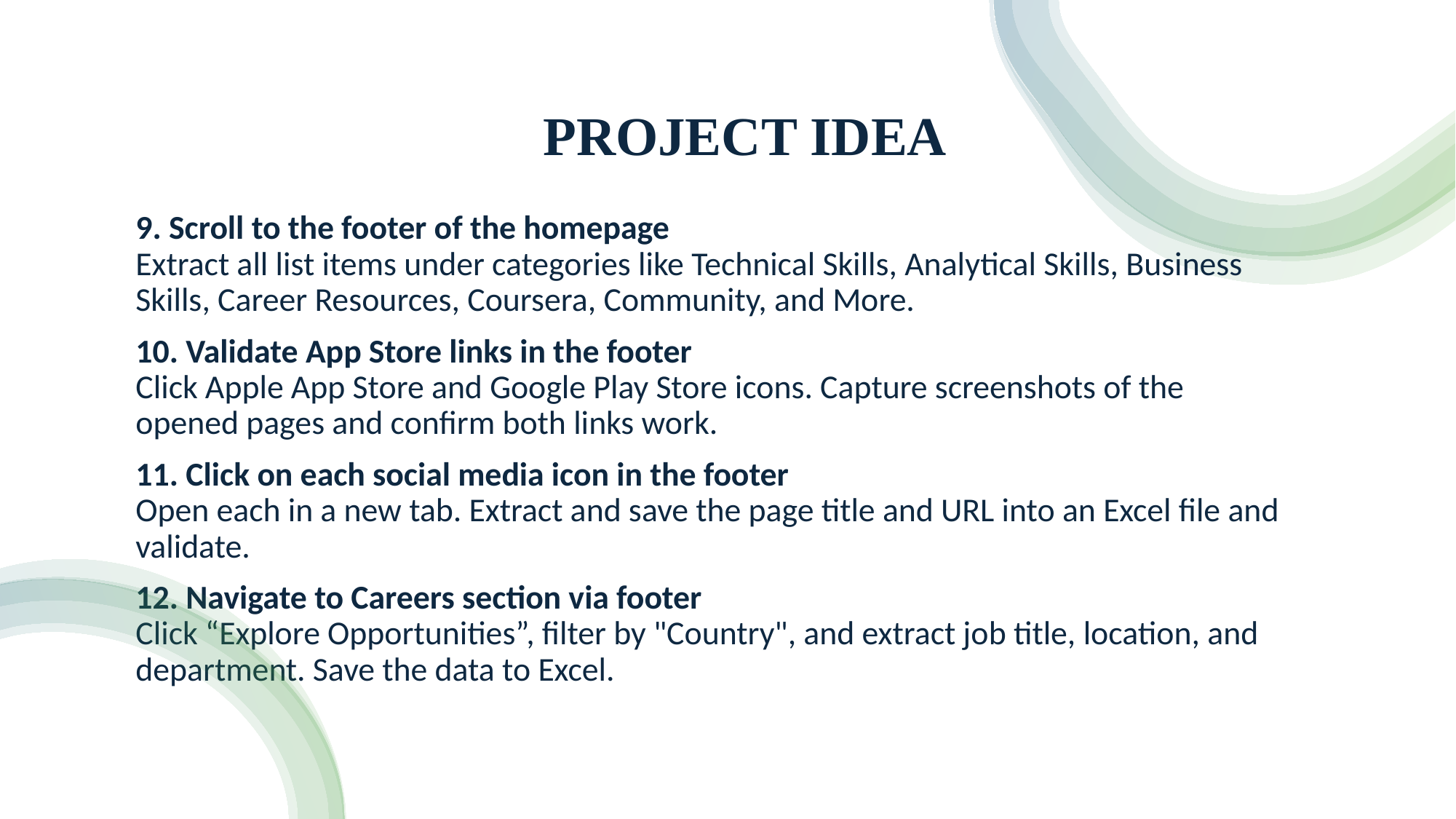

PROJECT IDEA
9. Scroll to the footer of the homepage
Extract all list items under categories like Technical Skills, Analytical Skills, Business Skills, Career Resources, Coursera, Community, and More.
10. Validate App Store links in the footer
Click Apple App Store and Google Play Store icons. Capture screenshots of the opened pages and confirm both links work.
11. Click on each social media icon in the footer
Open each in a new tab. Extract and save the page title and URL into an Excel file and validate.
12. Navigate to Careers section via footer
Click “Explore Opportunities”, filter by "Country", and extract job title, location, and department. Save the data to Excel.